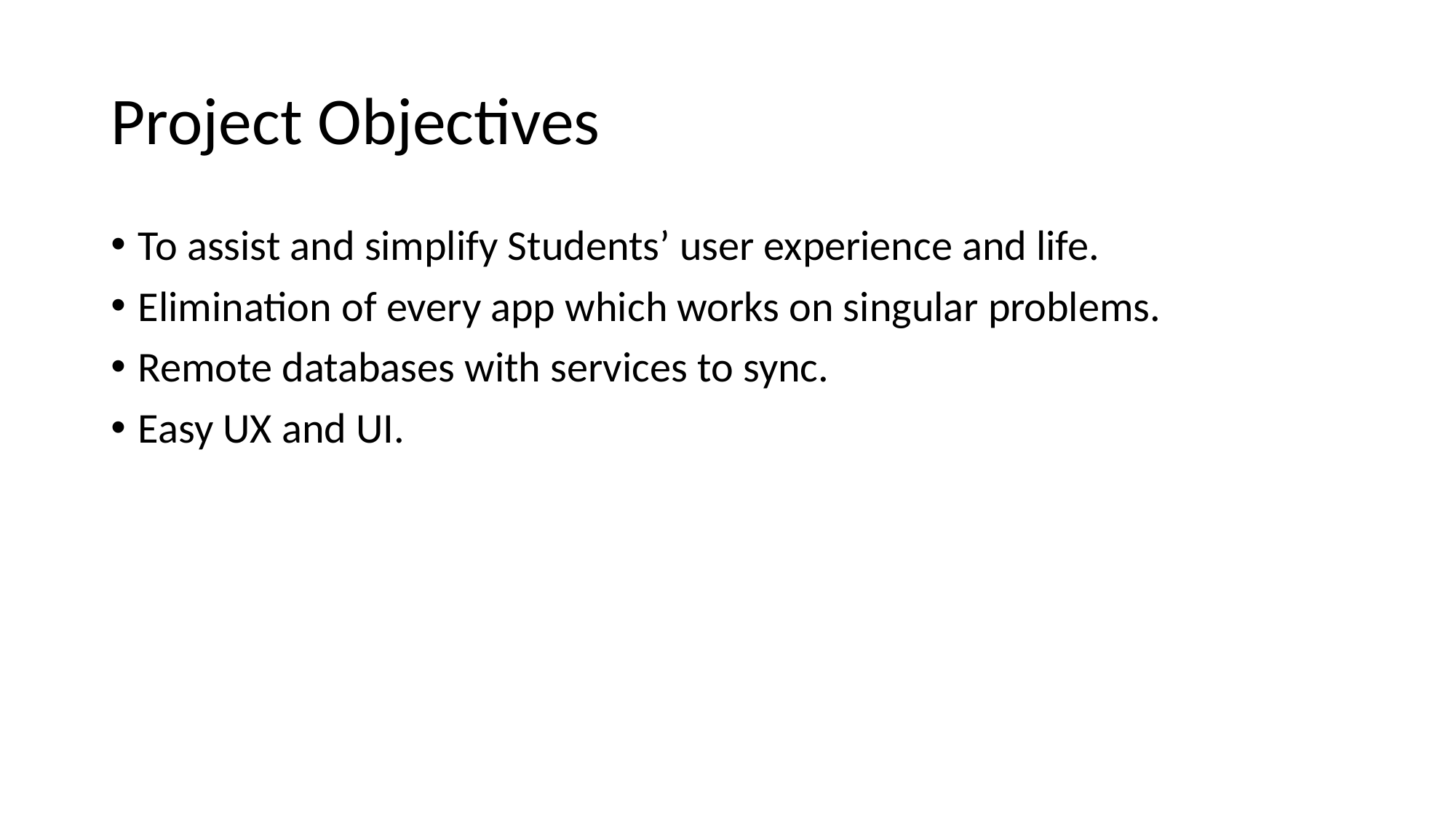

# Project Objectives
To assist and simplify Students’ user experience and life.
Elimination of every app which works on singular problems.
Remote databases with services to sync.
Easy UX and UI.